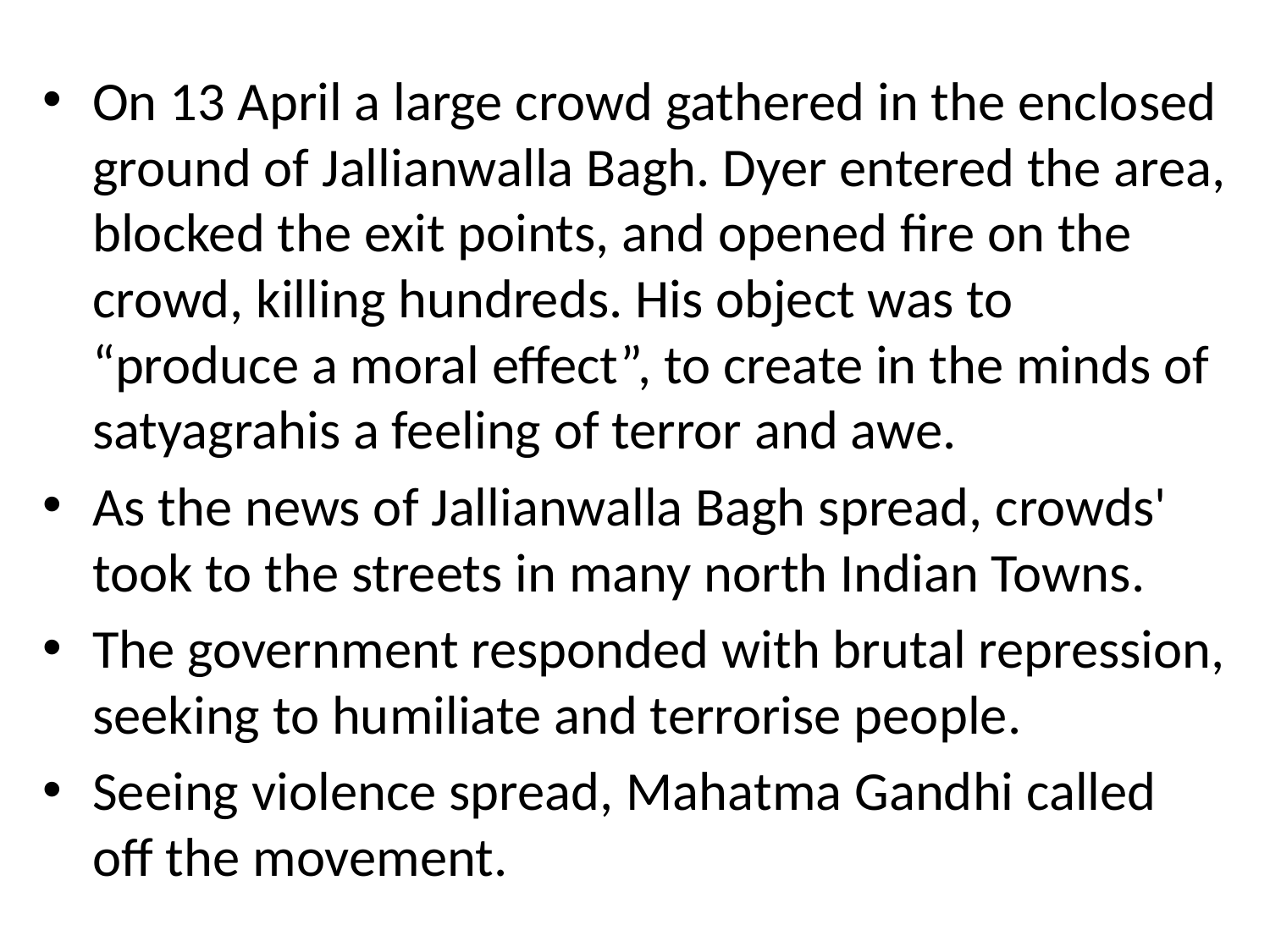

On 13 April a large crowd gathered in the enclosed ground of Jallianwalla Bagh. Dyer entered the area, blocked the exit points, and opened fire on the crowd, killing hundreds. His object was to “produce a moral effect”, to create in the minds of satyagrahis a feeling of terror and awe.
As the news of Jallianwalla Bagh spread, crowds' took to the streets in many north Indian Towns.
The government responded with brutal repression, seeking to humiliate and terrorise people.
Seeing violence spread, Mahatma Gandhi called off the movement.